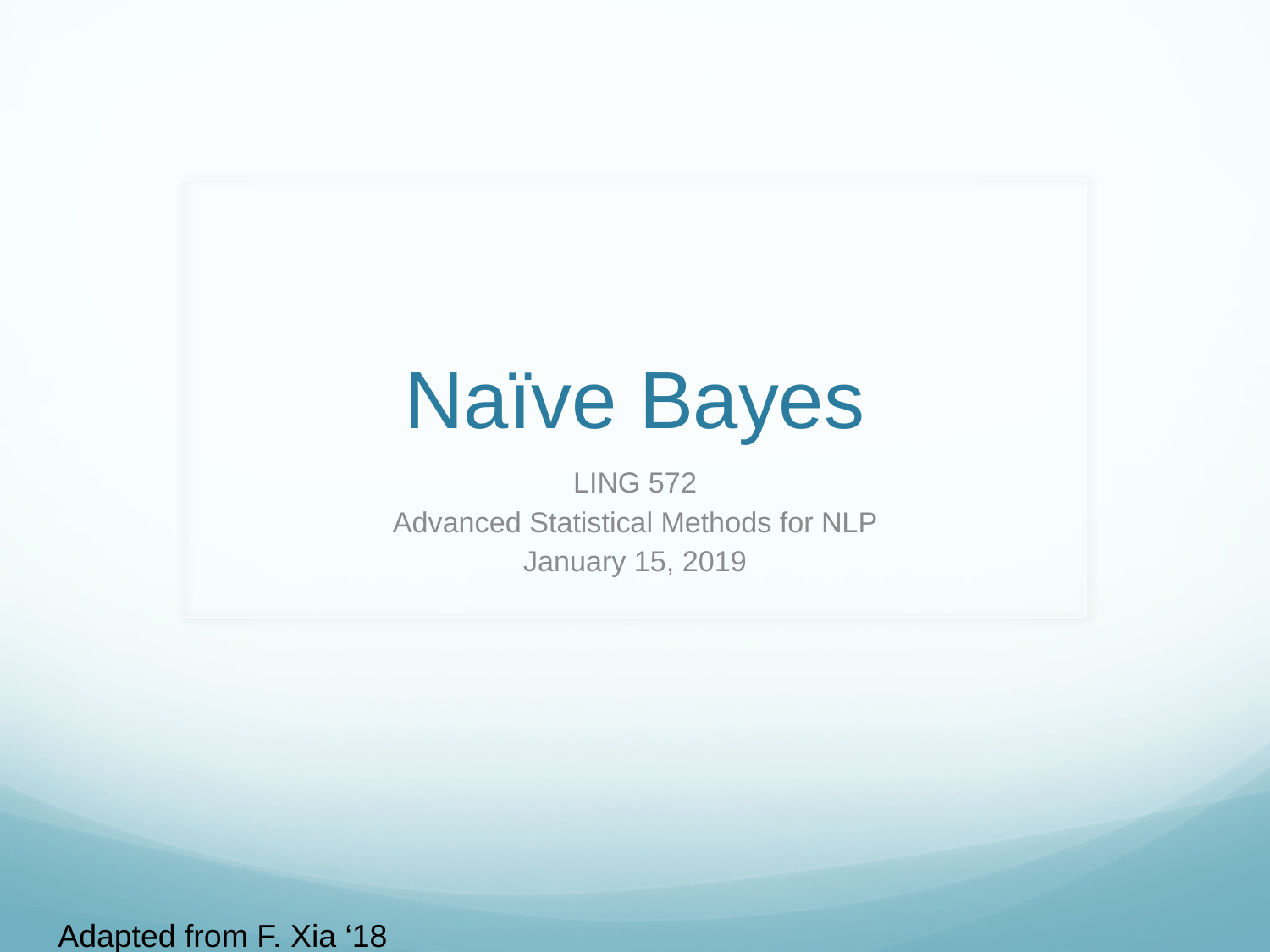

# Naïve Bayes
LING 572
Advanced Statistical Methods for NLP
January 15, 2019

Adapted from F. Xia ‘18
TexPoint fonts used in EMF.
Read the TexPoint manual before you delete this box.: AAA